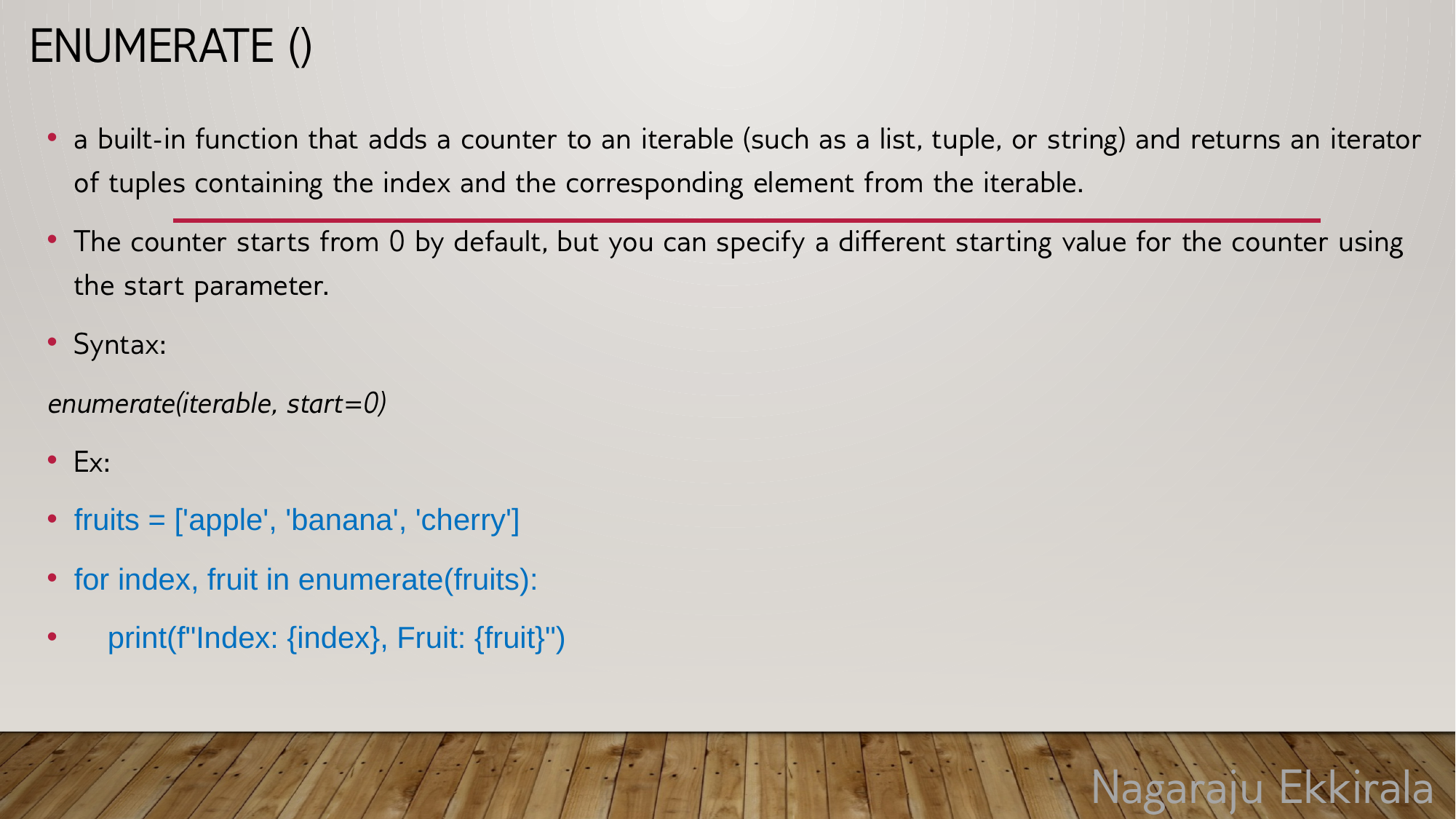

# enumerate ()
a built-in function that adds a counter to an iterable (such as a list, tuple, or string) and returns an iterator of tuples containing the index and the corresponding element from the iterable.
The counter starts from 0 by default, but you can specify a different starting value for the counter using the start parameter.
Syntax:
enumerate(iterable, start=0)
Ex:
fruits = ['apple', 'banana', 'cherry']
for index, fruit in enumerate(fruits):
    print(f"Index: {index}, Fruit: {fruit}")